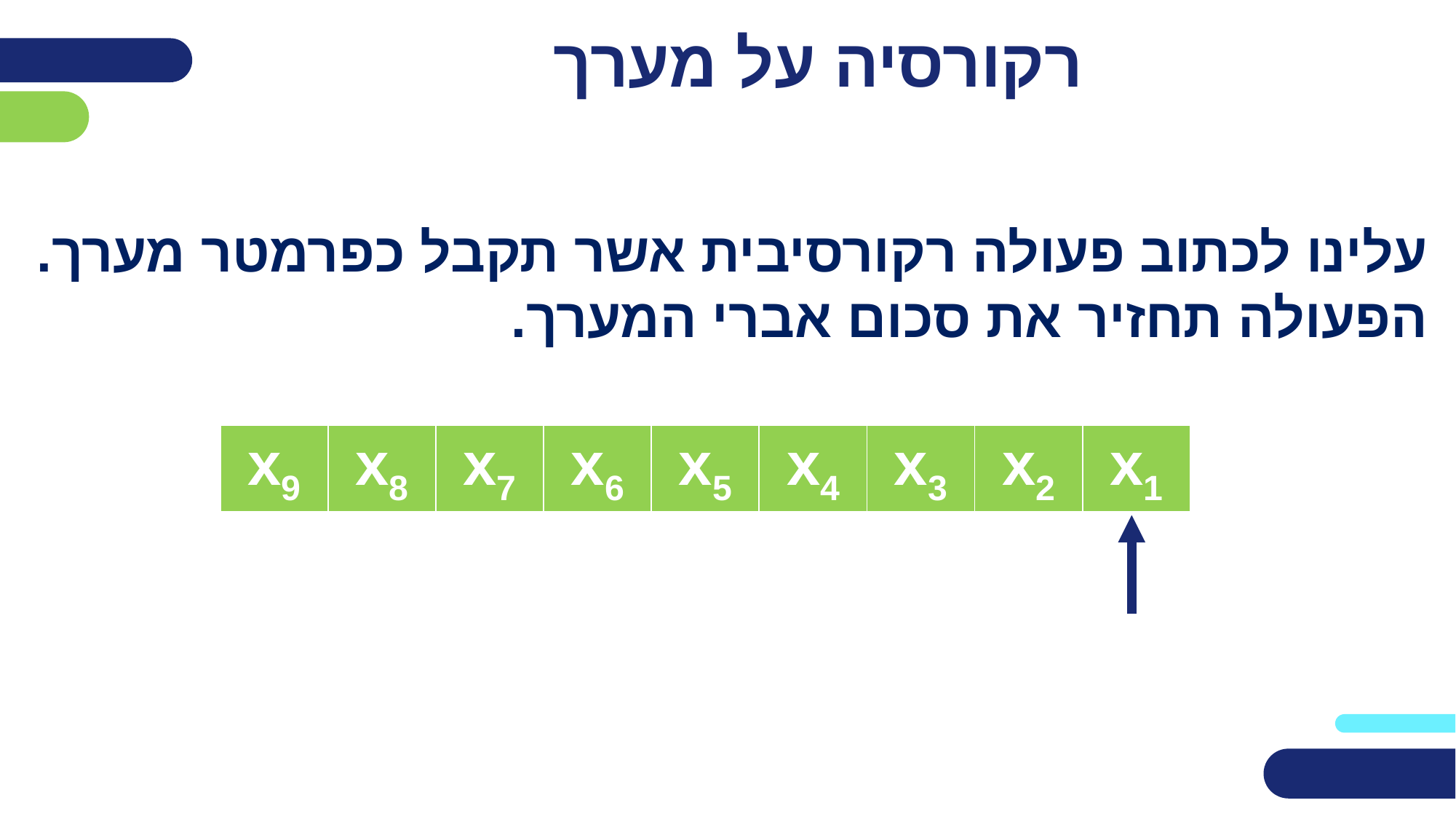

# רקורסיה על מערך
עלינו לכתוב פעולה רקורסיבית אשר תקבל כפרמטר מערך.
הפעולה תחזיר את סכום אברי המערך.
| x9 | x8 | x7 | x6 | x5 | x4 | x3 | x2 | x1 |
| --- | --- | --- | --- | --- | --- | --- | --- | --- |